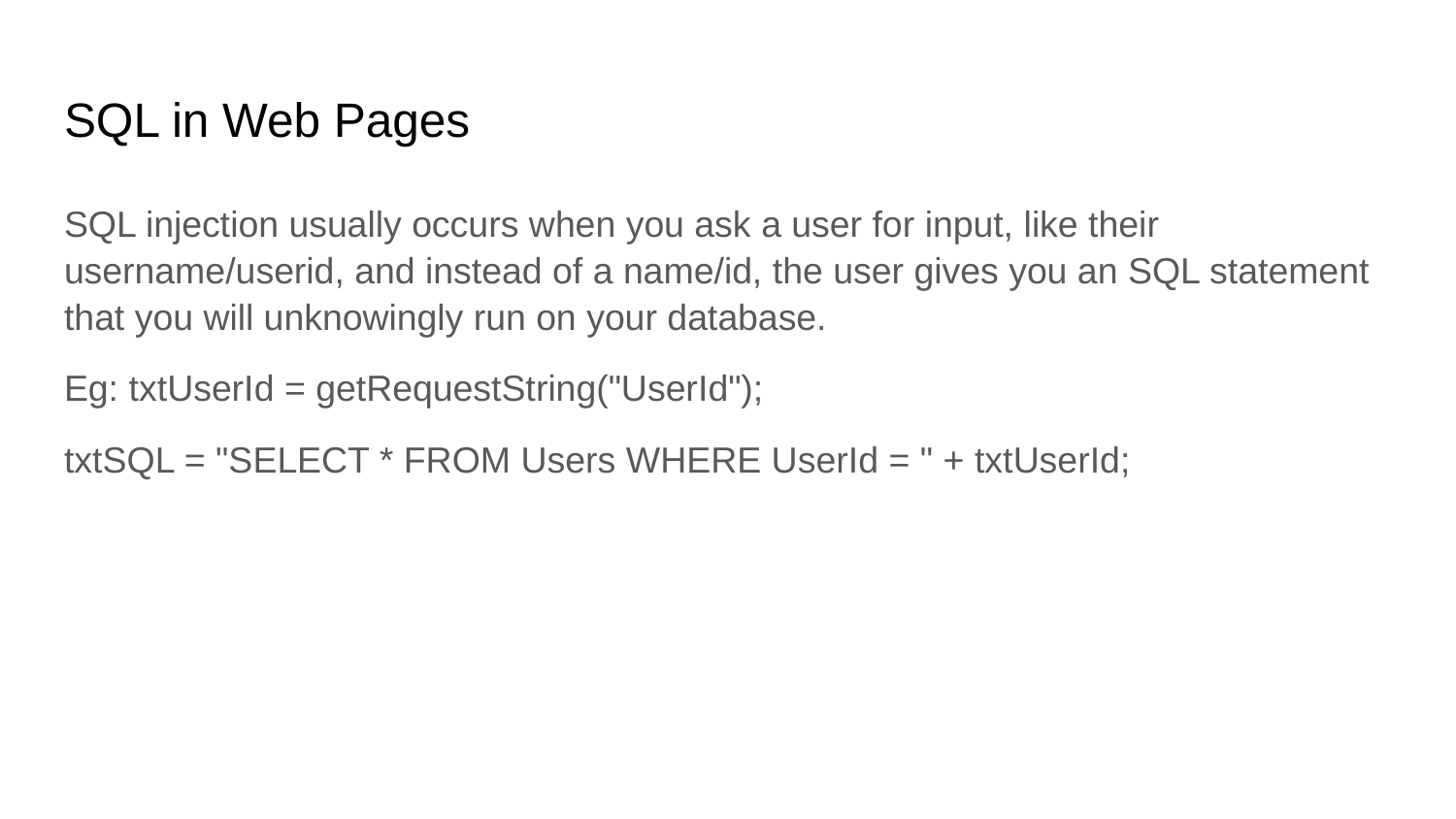

# SQL in Web Pages

SQL injection usually occurs when you ask a user for input, like their username/userid, and instead of a name/id, the user gives you an SQL statement that you will unknowingly run on your database.
Eg: txtUserId = getRequestString("UserId");
txtSQL = "SELECT * FROM Users WHERE UserId = " + txtUserId;